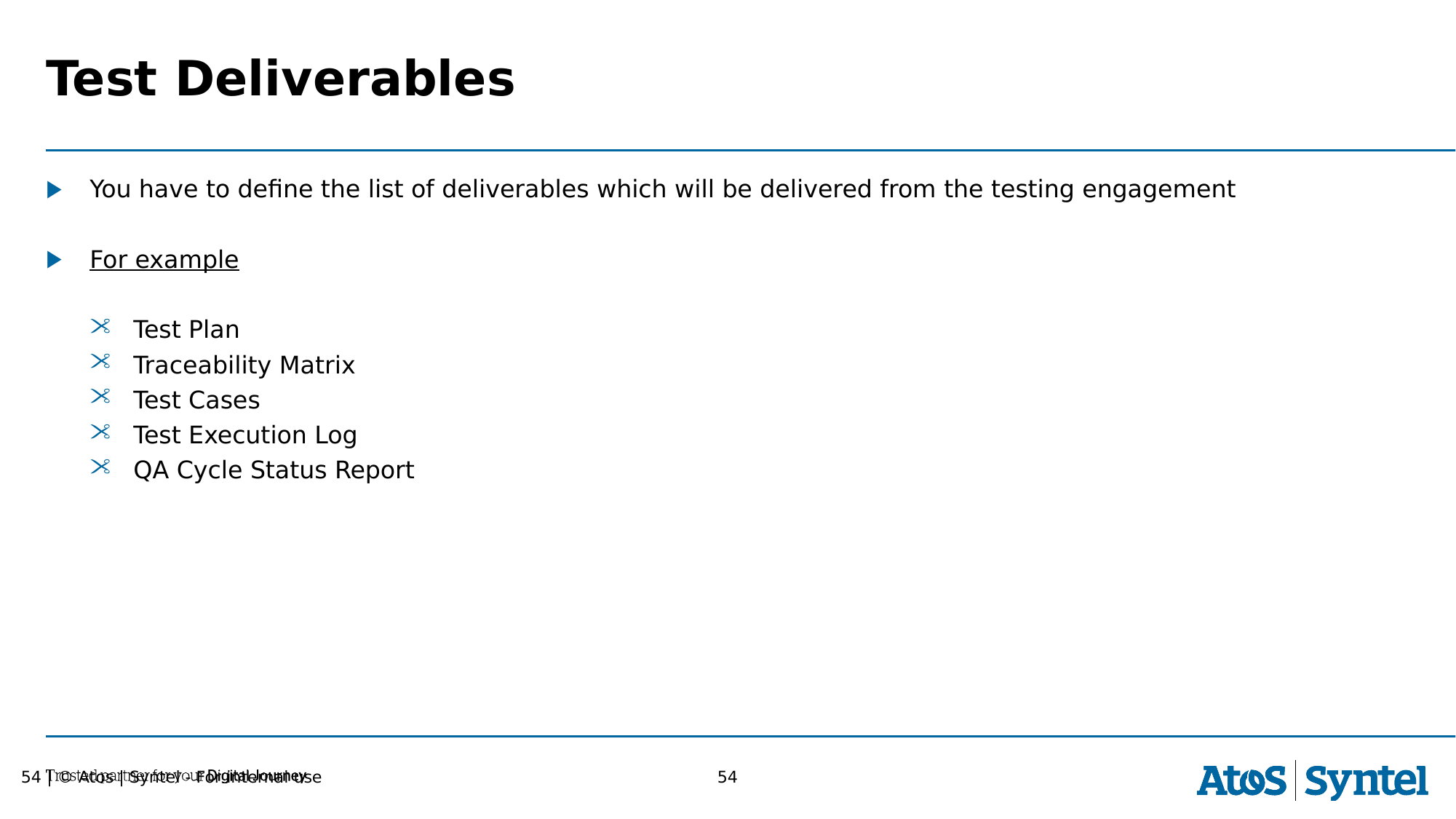

# Test Deliverables
You have to define the list of deliverables which will be delivered from the testing engagement

For example

Test Plan
Traceability Matrix
Test Cases
Test Execution Log
QA Cycle Status Report